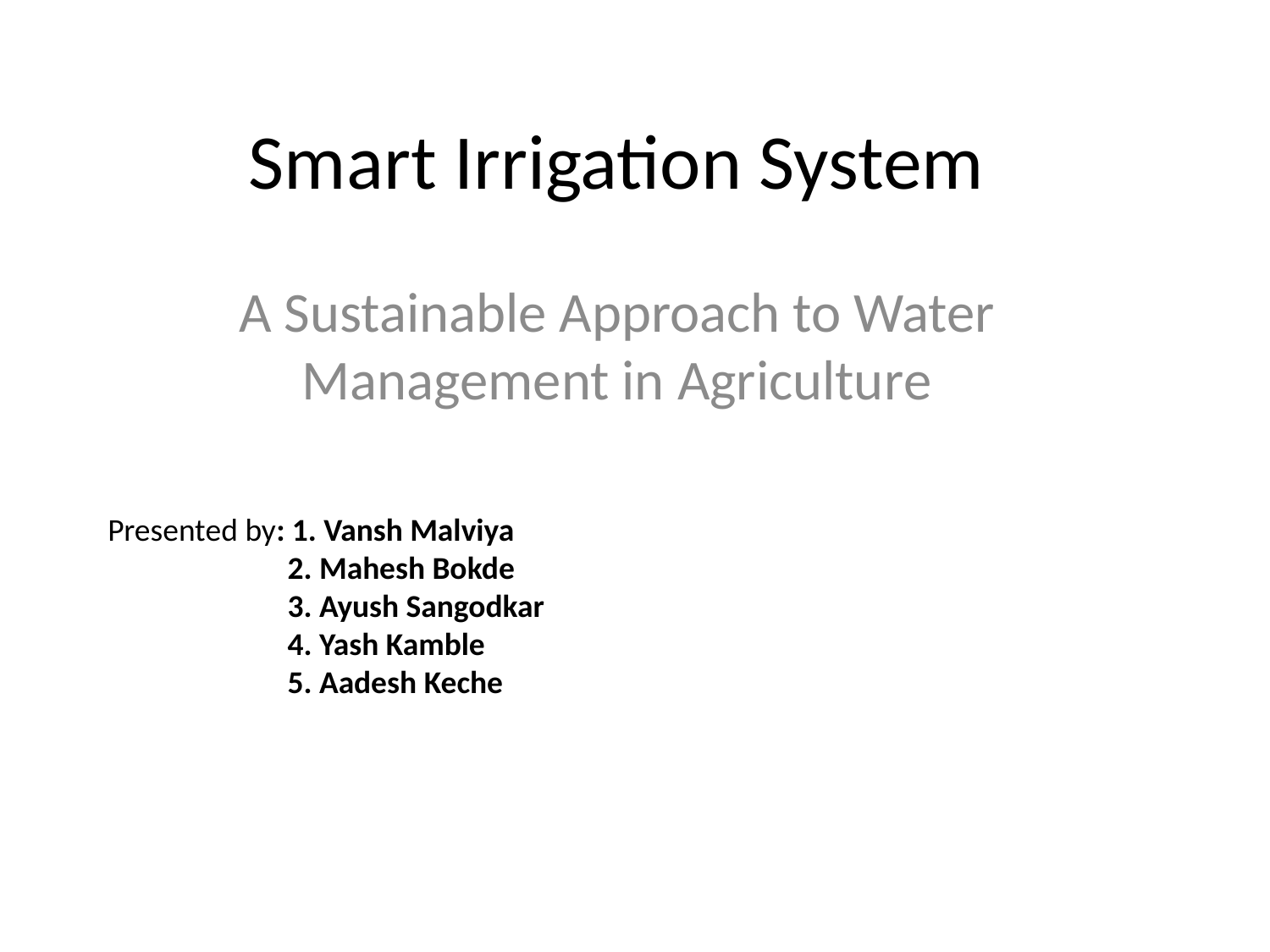

# Smart Irrigation System
A Sustainable Approach to Water Management in Agriculture
Presented by: 1. Vansh Malviya
                         2. Mahesh Bokde
                         3. Ayush Sangodkar
                         4. Yash Kamble
                         5. Aadesh Keche